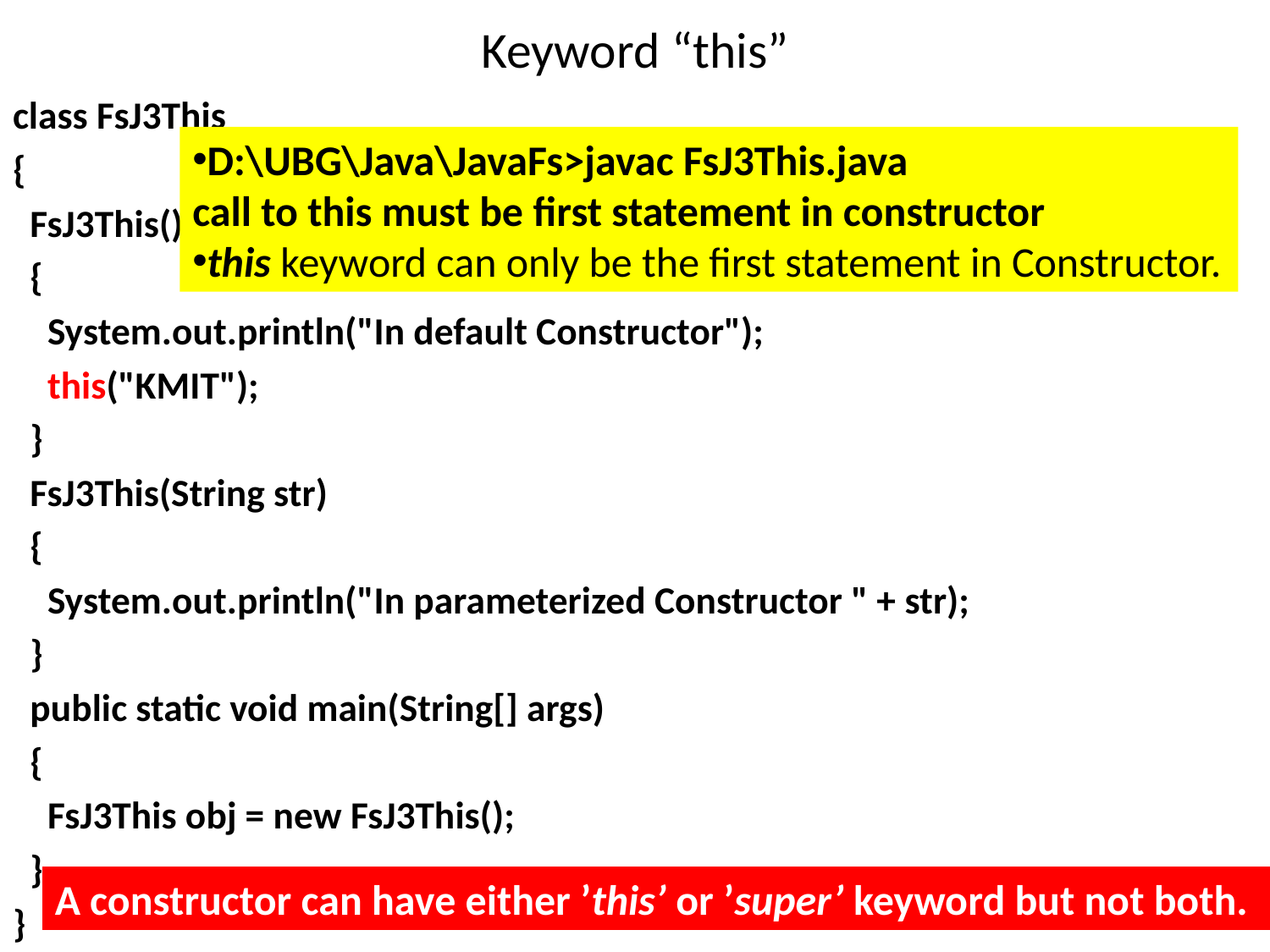

# Keyword “this”
class FsJ3This
{
  FsJ3This()
  {
    System.out.println("In default Constructor");
    this("KMIT");
  }
  FsJ3This(String str)
  {
    System.out.println("In parameterized Constructor " + str);
  }
  public static void main(String[] args)
  {
    FsJ3This obj = new FsJ3This();
  }
}
D:\UBG\Java\JavaFs>javac FsJ3This.java
call to this must be first statement in constructor
this keyword can only be the first statement in Constructor.
A constructor can have either ’this’ or ’super’ keyword but not both.
11